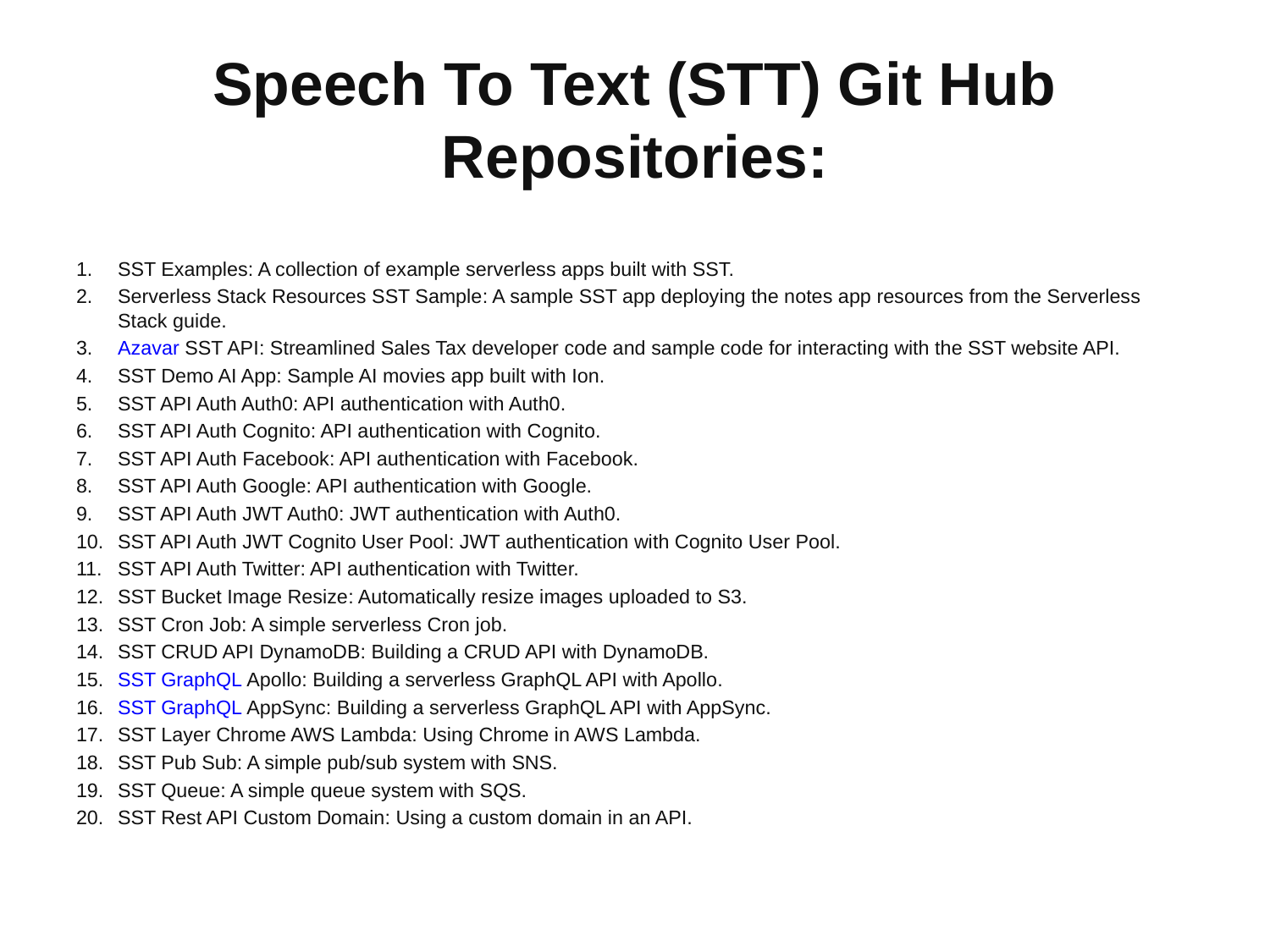

# Speech To Text (STT) Git Hub Repositories:
SST Examples: A collection of example serverless apps built with SST.
Serverless Stack Resources SST Sample: A sample SST app deploying the notes app resources from the Serverless Stack guide.
Azavar SST API: Streamlined Sales Tax developer code and sample code for interacting with the SST website API.
SST Demo AI App: Sample AI movies app built with Ion.
SST API Auth Auth0: API authentication with Auth0.
SST API Auth Cognito: API authentication with Cognito.
SST API Auth Facebook: API authentication with Facebook.
SST API Auth Google: API authentication with Google.
SST API Auth JWT Auth0: JWT authentication with Auth0.
SST API Auth JWT Cognito User Pool: JWT authentication with Cognito User Pool.
SST API Auth Twitter: API authentication with Twitter.
SST Bucket Image Resize: Automatically resize images uploaded to S3.
SST Cron Job: A simple serverless Cron job.
SST CRUD API DynamoDB: Building a CRUD API with DynamoDB.
SST GraphQL Apollo: Building a serverless GraphQL API with Apollo.
SST GraphQL AppSync: Building a serverless GraphQL API with AppSync.
SST Layer Chrome AWS Lambda: Using Chrome in AWS Lambda.
SST Pub Sub: A simple pub/sub system with SNS.
SST Queue: A simple queue system with SQS.
SST Rest API Custom Domain: Using a custom domain in an API.